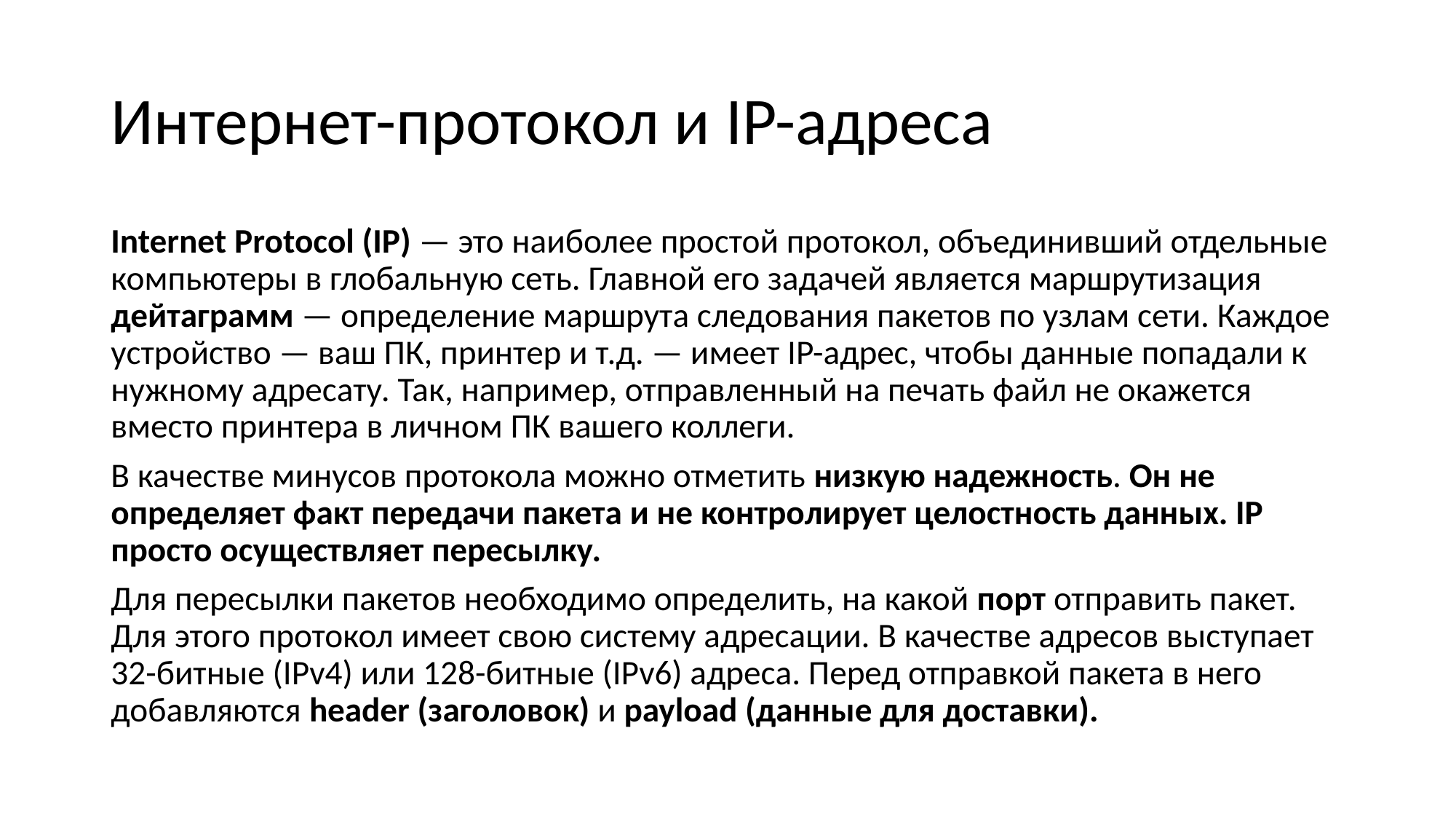

# Интернет-протокол и IP-адреса
Internet Protocol (IP) — это наиболее простой протокол, объединивший отдельные компьютеры в глобальную сеть. Главной его задачей является маршрутизация дейтаграмм — определение маршрута следования пакетов по узлам сети. Каждое устройство — ваш ПК, принтер и т.д. — имеет IP-адрес, чтобы данные попадали к нужному адресату. Так, например, отправленный на печать файл не окажется вместо принтера в личном ПК вашего коллеги.
В качестве минусов протокола можно отметить низкую надежность. Он не определяет факт передачи пакета и не контролирует целостность данных. IP просто осуществляет пересылку.
Для пересылки пакетов необходимо определить, на какой порт отправить пакет. Для этого протокол имеет свою систему адресации. В качестве адресов выступает 32-битные (IPv4) или 128-битные (IPv6) адреса. Перед отправкой пакета в него добавляются header (заголовок) и payload (данные для доставки).